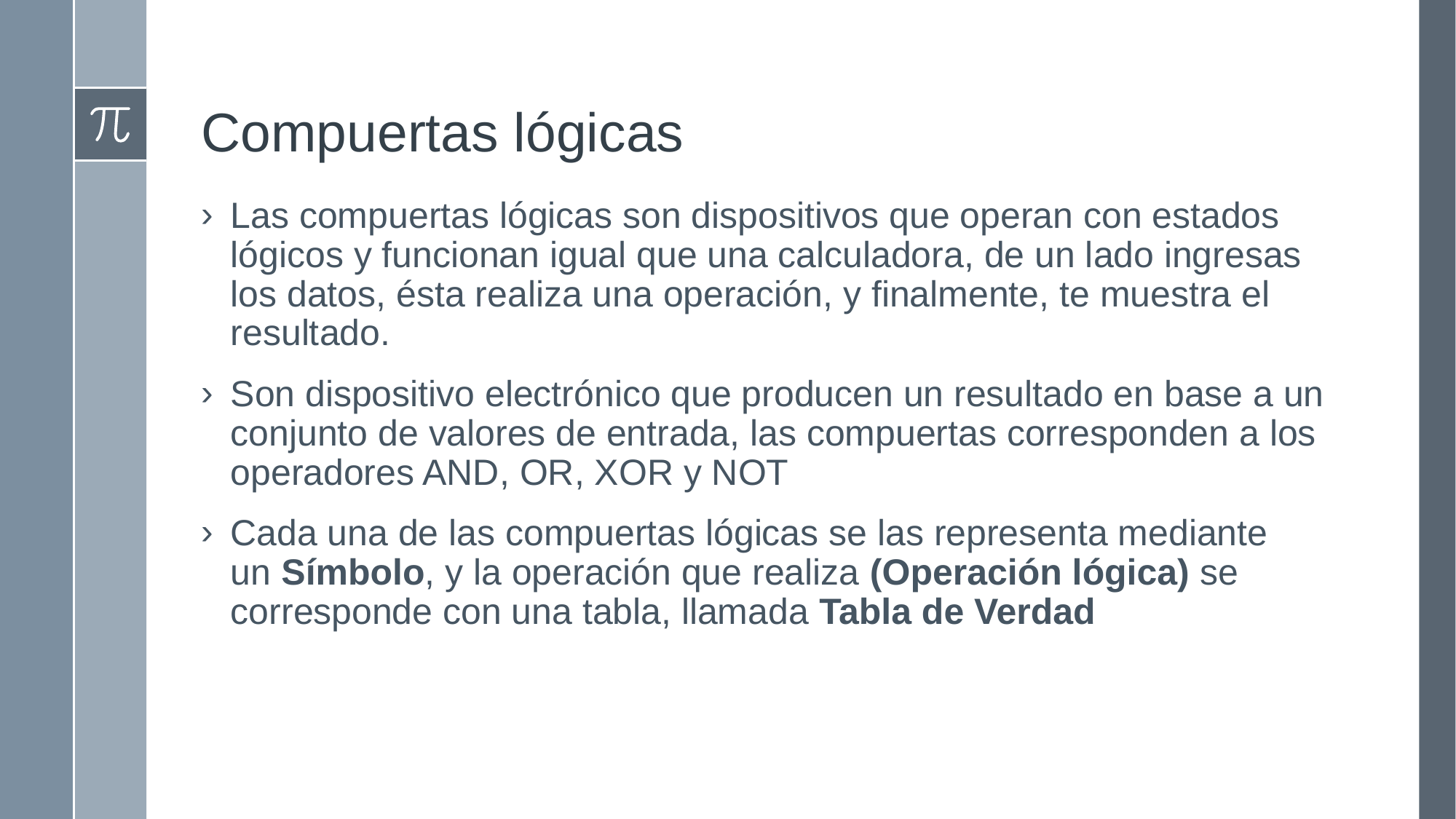

# Compuertas lógicas
Las compuertas lógicas son dispositivos que operan con estados lógicos y funcionan igual que una calculadora, de un lado ingresas los datos, ésta realiza una operación, y finalmente, te muestra el resultado.
Son dispositivo electrónico que producen un resultado en base a un conjunto de valores de entrada, las compuertas corresponden a los operadores AND, OR, XOR y NOT
Cada una de las compuertas lógicas se las representa mediante un Símbolo, y la operación que realiza (Operación lógica) se corresponde con una tabla, llamada Tabla de Verdad